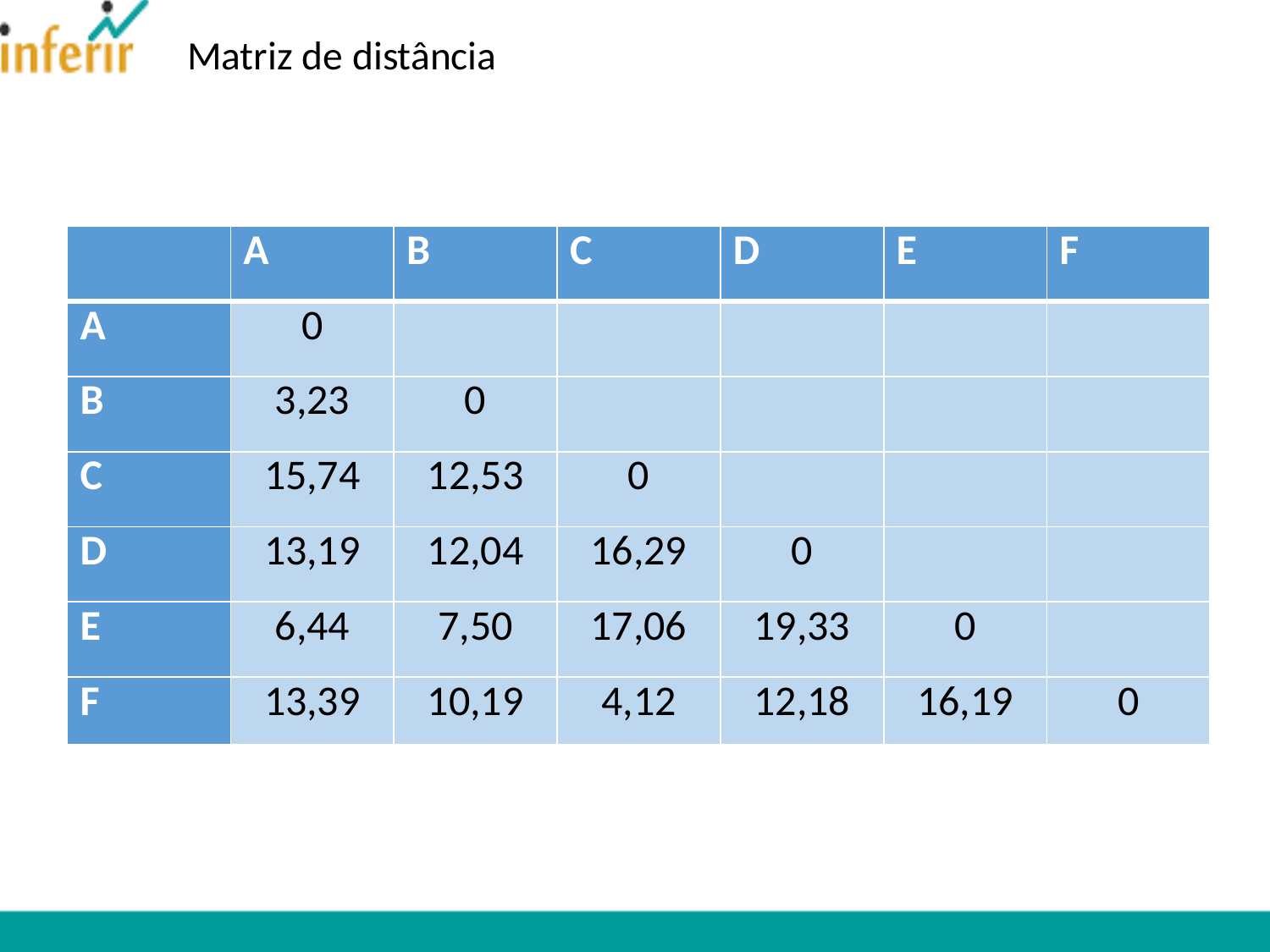

# Matriz de distância
|  | A | B | C | D | E | F |
| --- | --- | --- | --- | --- | --- | --- |
| A | 0 |  |  |  |  |  |
| B | 3,23 | 0 |  |  |  |  |
| C | 15,74 | 12,53 | 0 |  |  |  |
| D | 13,19 | 12,04 | 16,29 | 0 |  |  |
| E | 6,44 | 7,50 | 17,06 | 19,33 | 0 |  |
| F | 13,39 | 10,19 | 4,12 | 12,18 | 16,19 | 0 |